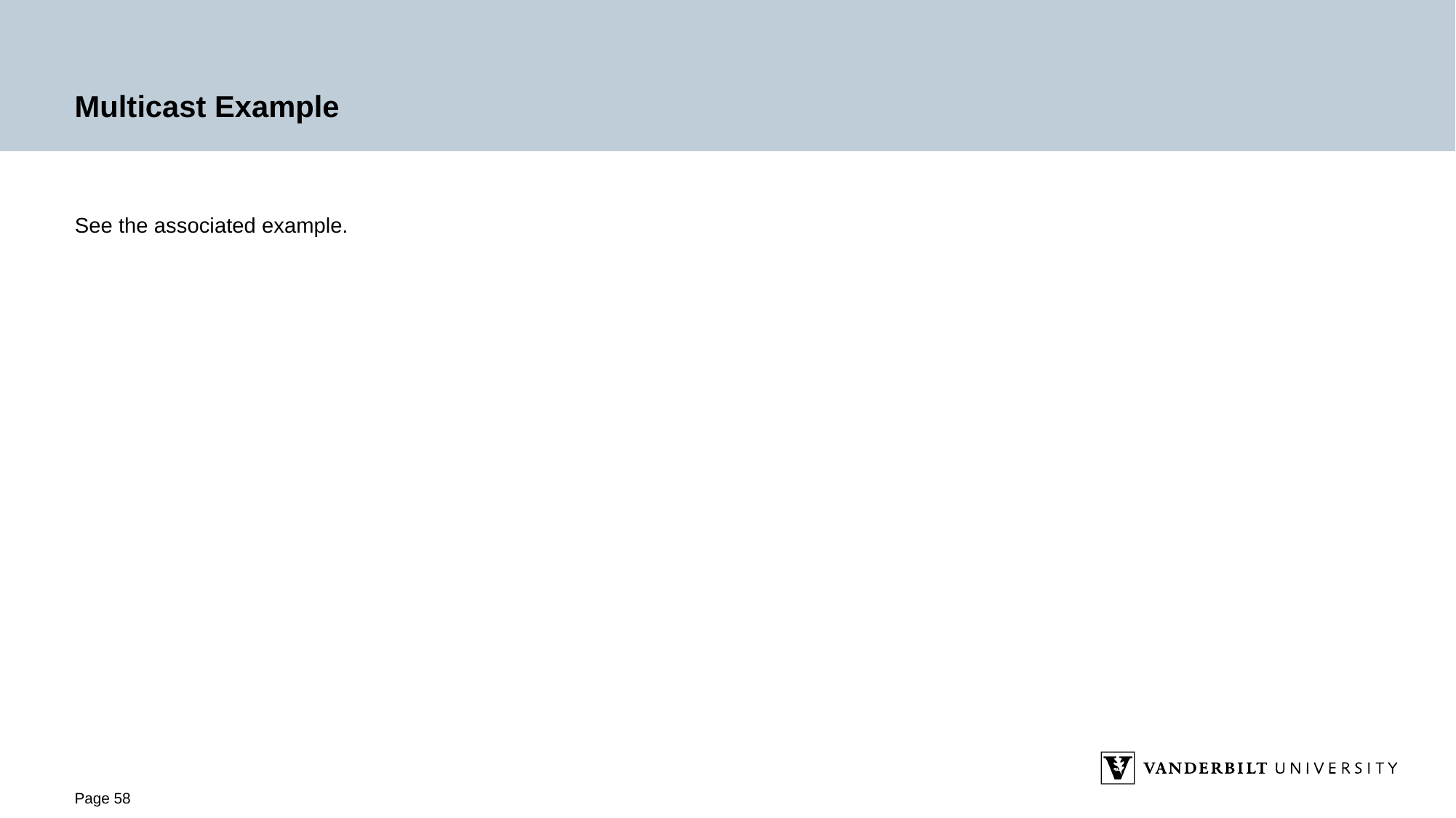

# Multicast Example

See the associated example.